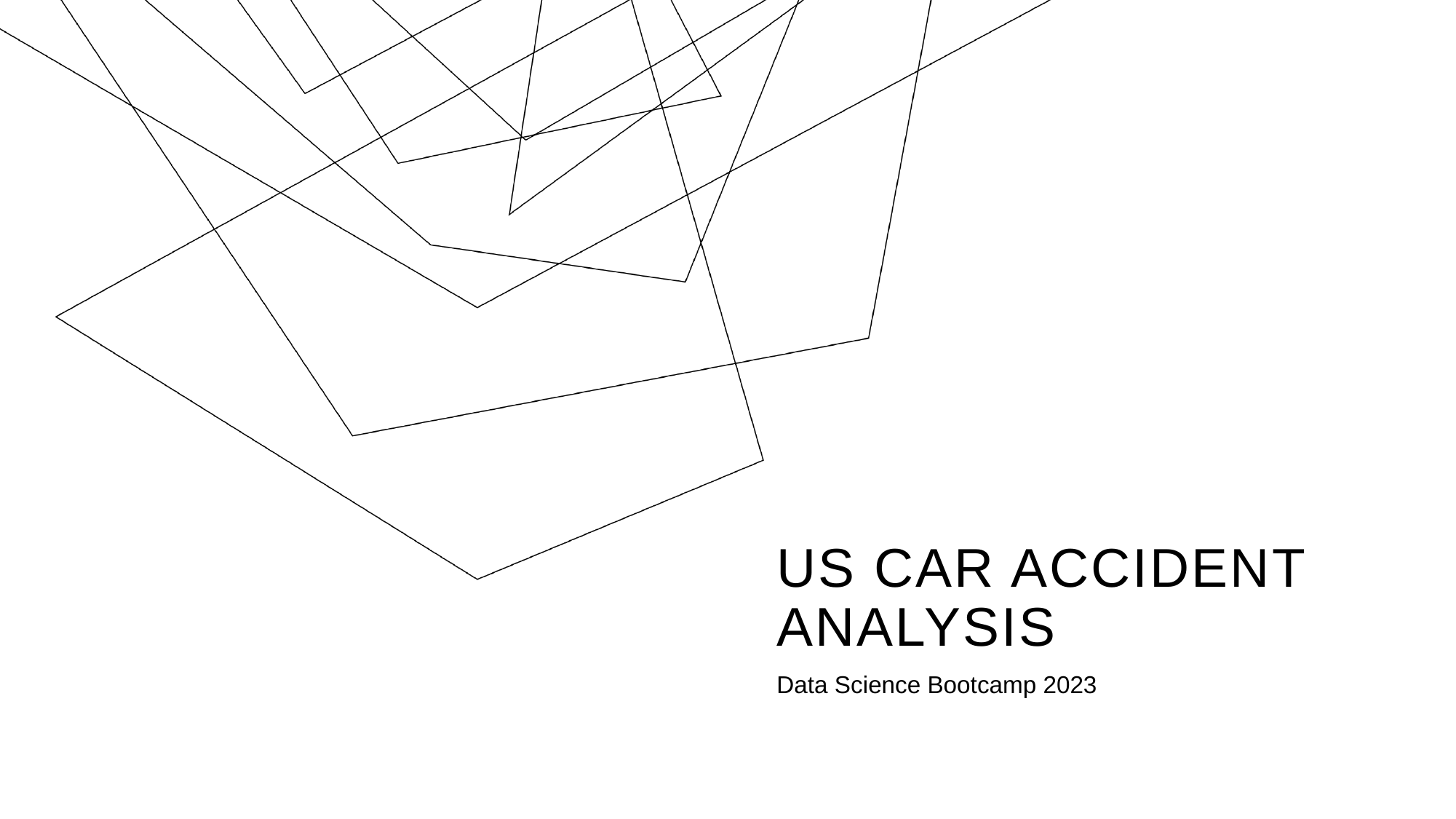

# US Car accident analysis
Data Science Bootcamp 2023